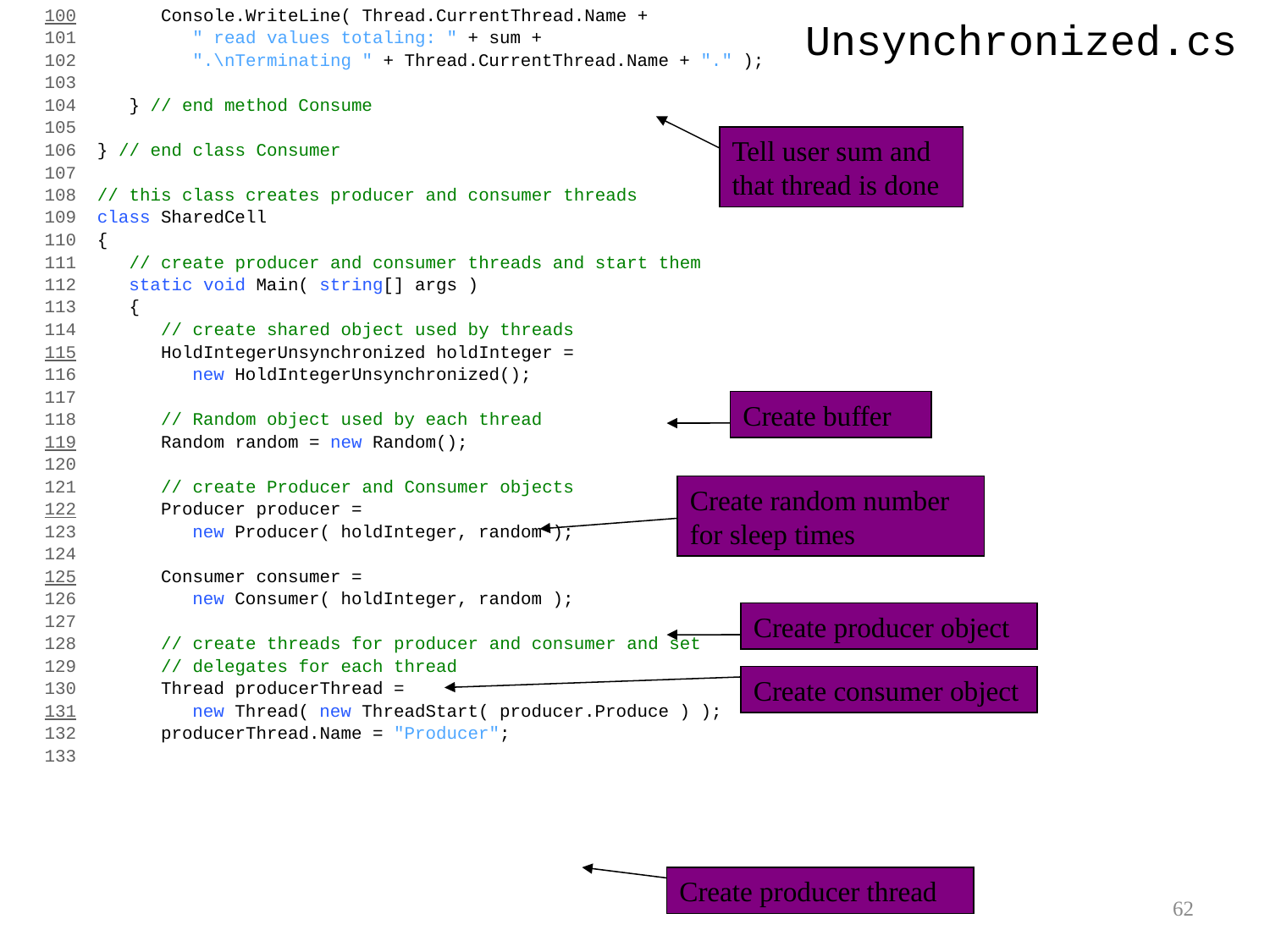

100        Console.WriteLine( Thread.CurrentThread.Name +
101           " read values totaling: " + sum +
102           ".\nTerminating " + Thread.CurrentThread.Name + "." );
103
104     } // end method Consume
105
106  } // end class Consumer
107
108  // this class creates producer and consumer threads
109  class SharedCell
110  {
111     // create producer and consumer threads and start them
112     static void Main( string[] args )
113     {
114        // create shared object used by threads
115        HoldIntegerUnsynchronized holdInteger =
116           new HoldIntegerUnsynchronized();
117
118        // Random object used by each thread
119        Random random = new Random();
120
121        // create Producer and Consumer objects
122        Producer producer =
123           new Producer( holdInteger, random );
124
125        Consumer consumer =
126           new Consumer( holdInteger, random );
127
128        // create threads for producer and consumer and set
129        // delegates for each thread
130        Thread producerThread =
131           new Thread( new ThreadStart( producer.Produce ) );
132        producerThread.Name = "Producer";
133
# Unsynchronized.cs

Tell user sum and that thread is done
Create buffer

Create random number for sleep times

Create producer object

Create consumer object

Create producer thread
62